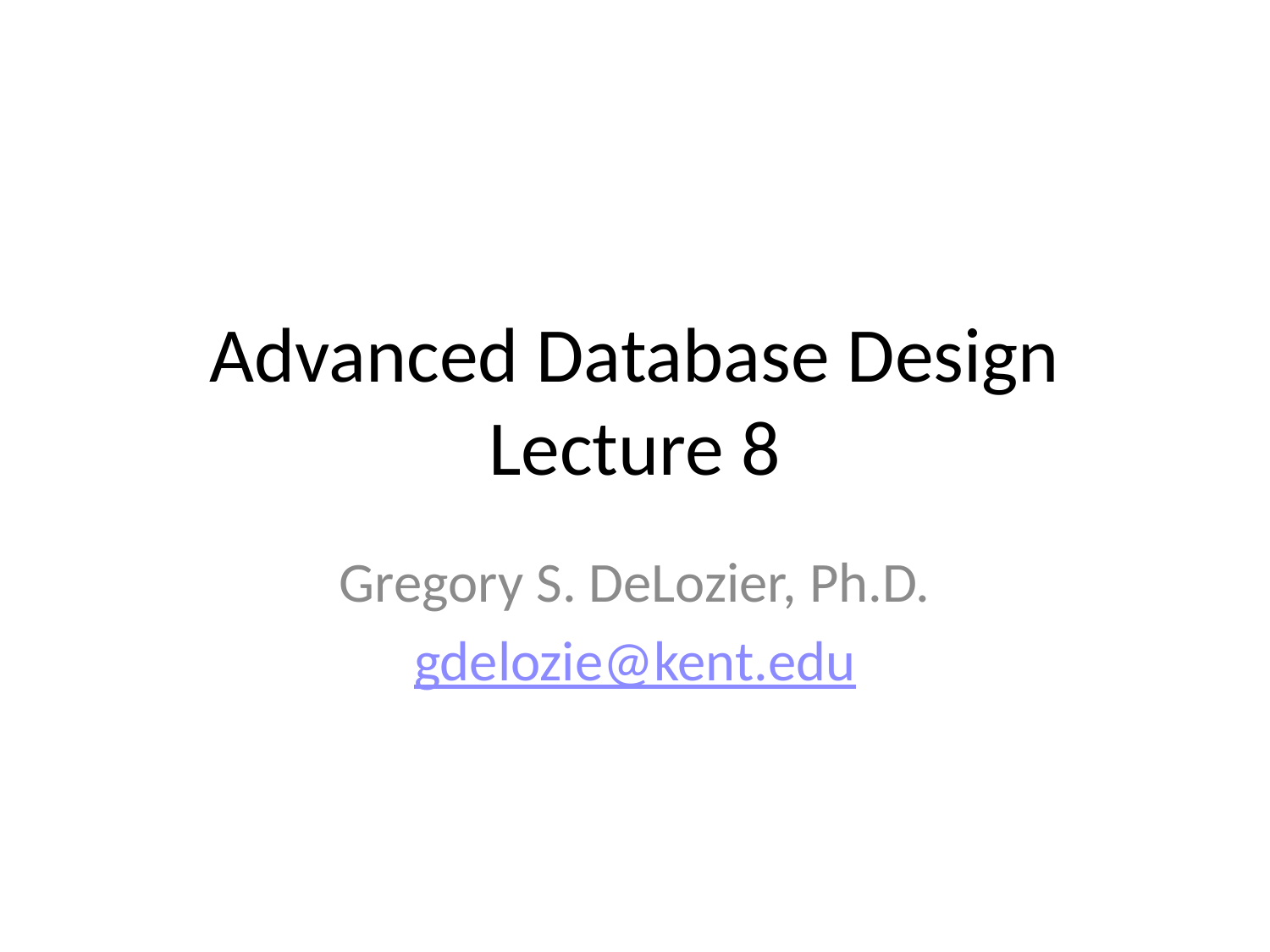

# Advanced Database Design Lecture 8
Gregory S. DeLozier, Ph.D.
gdelozie@kent.edu